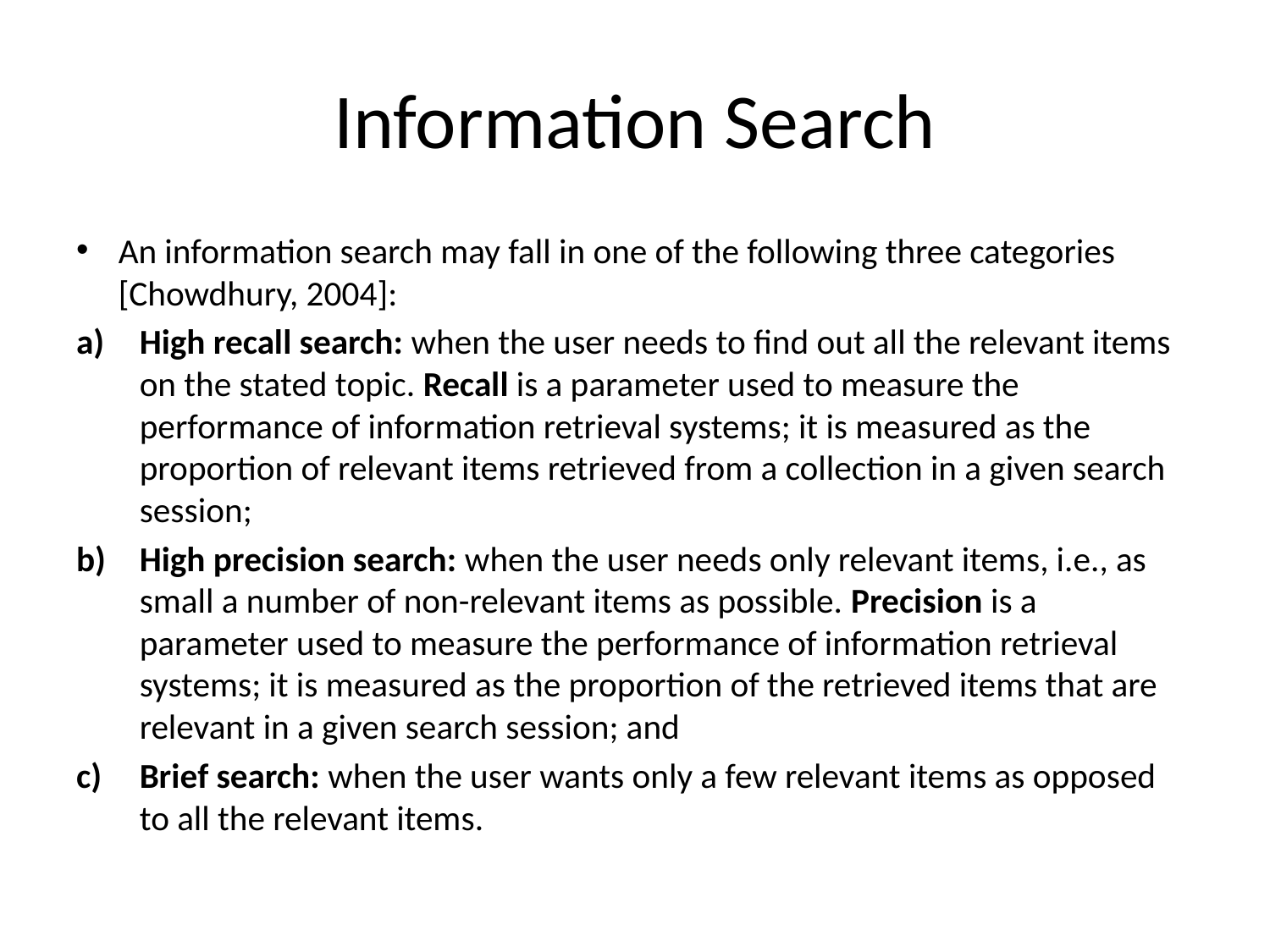

# Information Search
An information search may fall in one of the following three categories [Chowdhury, 2004]:
High recall search: when the user needs to find out all the relevant items on the stated topic. Recall is a parameter used to measure the performance of information retrieval systems; it is measured as the proportion of relevant items retrieved from a collection in a given search session;
High precision search: when the user needs only relevant items, i.e., as small a number of non-relevant items as possible. Precision is a parameter used to measure the performance of information retrieval systems; it is measured as the proportion of the retrieved items that are relevant in a given search session; and
Brief search: when the user wants only a few relevant items as opposed to all the relevant items.